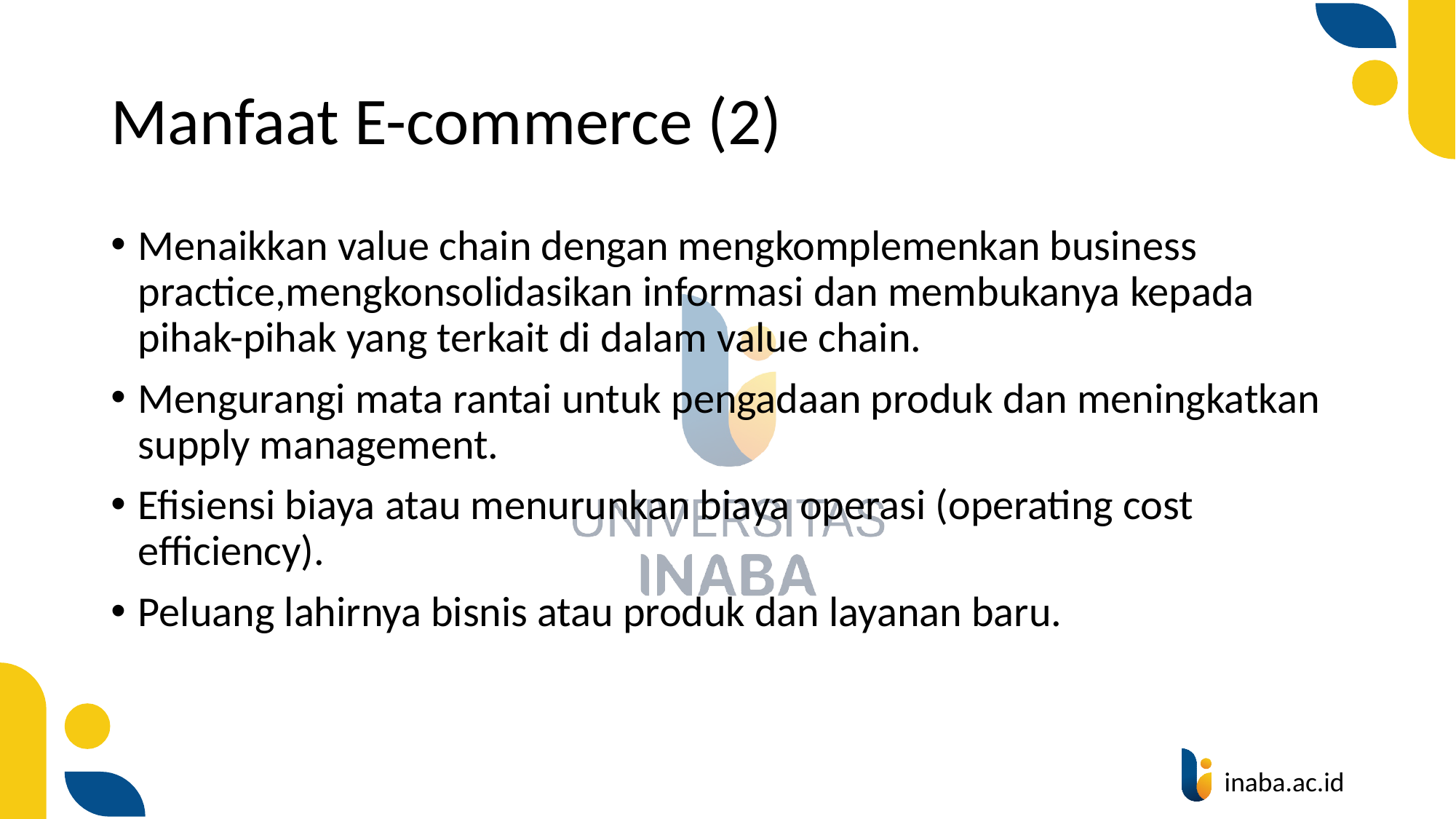

# Manfaat E-commerce (2)
Menaikkan value chain dengan mengkomplemenkan business practice,mengkonsolidasikan informasi dan membukanya kepada pihak-pihak yang terkait di dalam value chain.
Mengurangi mata rantai untuk pengadaan produk dan meningkatkan supply management.
Efisiensi biaya atau menurunkan biaya operasi (operating cost efficiency).
Peluang lahirnya bisnis atau produk dan layanan baru.